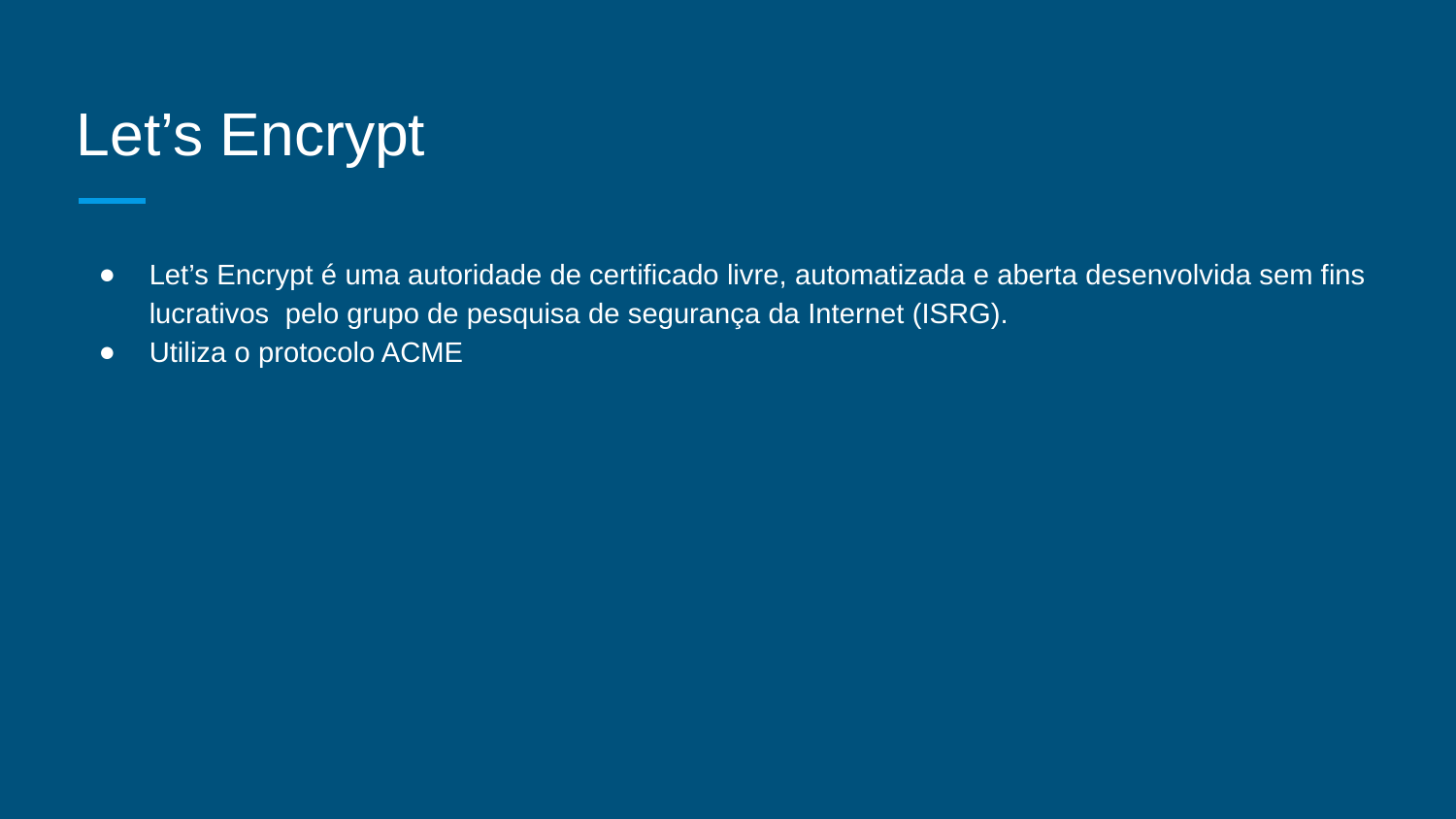

# Let’s Encrypt
Let’s Encrypt é uma autoridade de certificado livre, automatizada e aberta desenvolvida sem fins lucrativos  pelo grupo de pesquisa de segurança da Internet (ISRG).
Utiliza o protocolo ACME